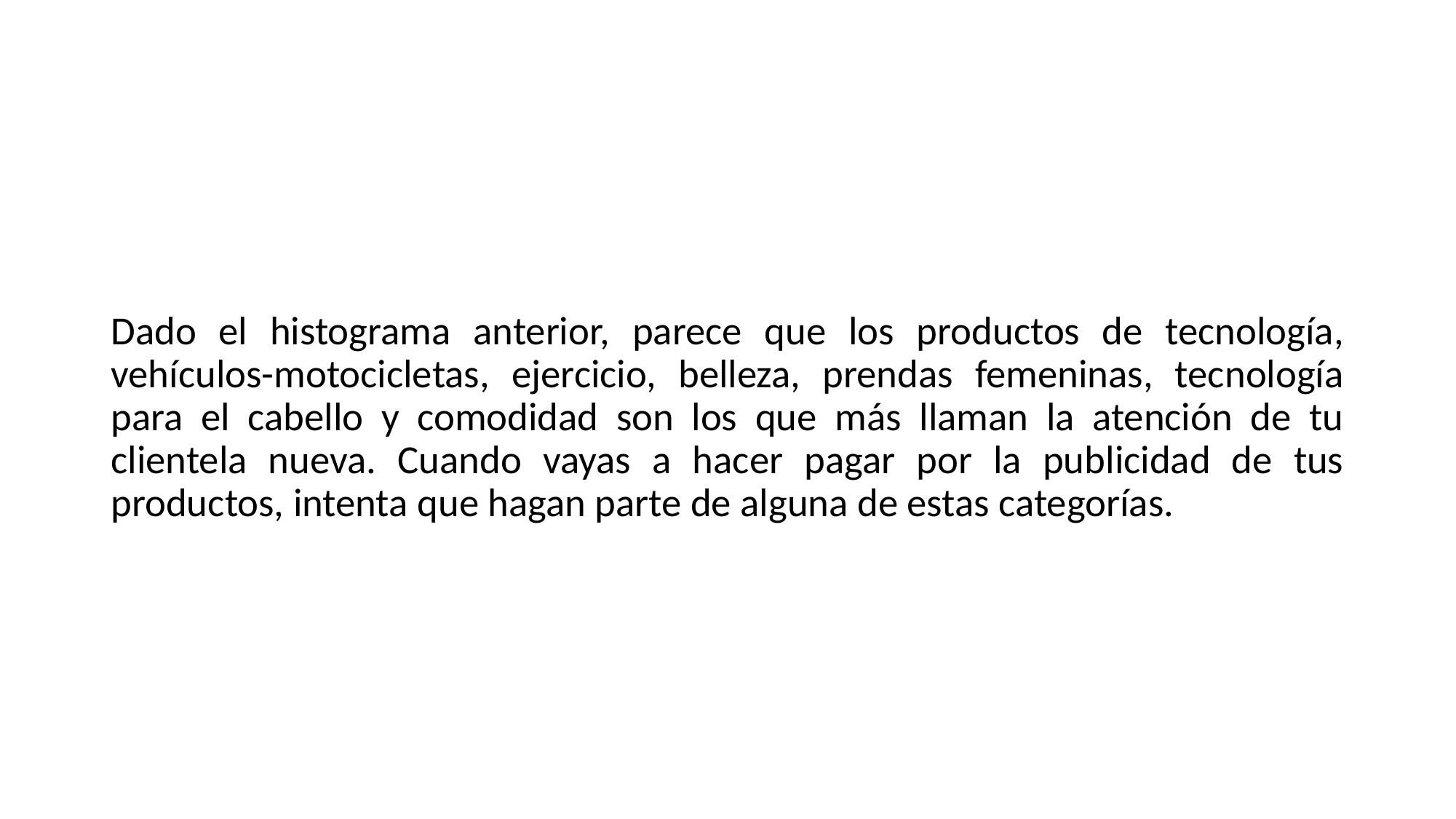

Dado el histograma anterior, parece que los productos de tecnología, vehículos-motocicletas, ejercicio, belleza, prendas femeninas, tecnología para el cabello y comodidad son los que más llaman la atención de tu clientela nueva. Cuando vayas a hacer pagar por la publicidad de tus productos, intenta que hagan parte de alguna de estas categorías.